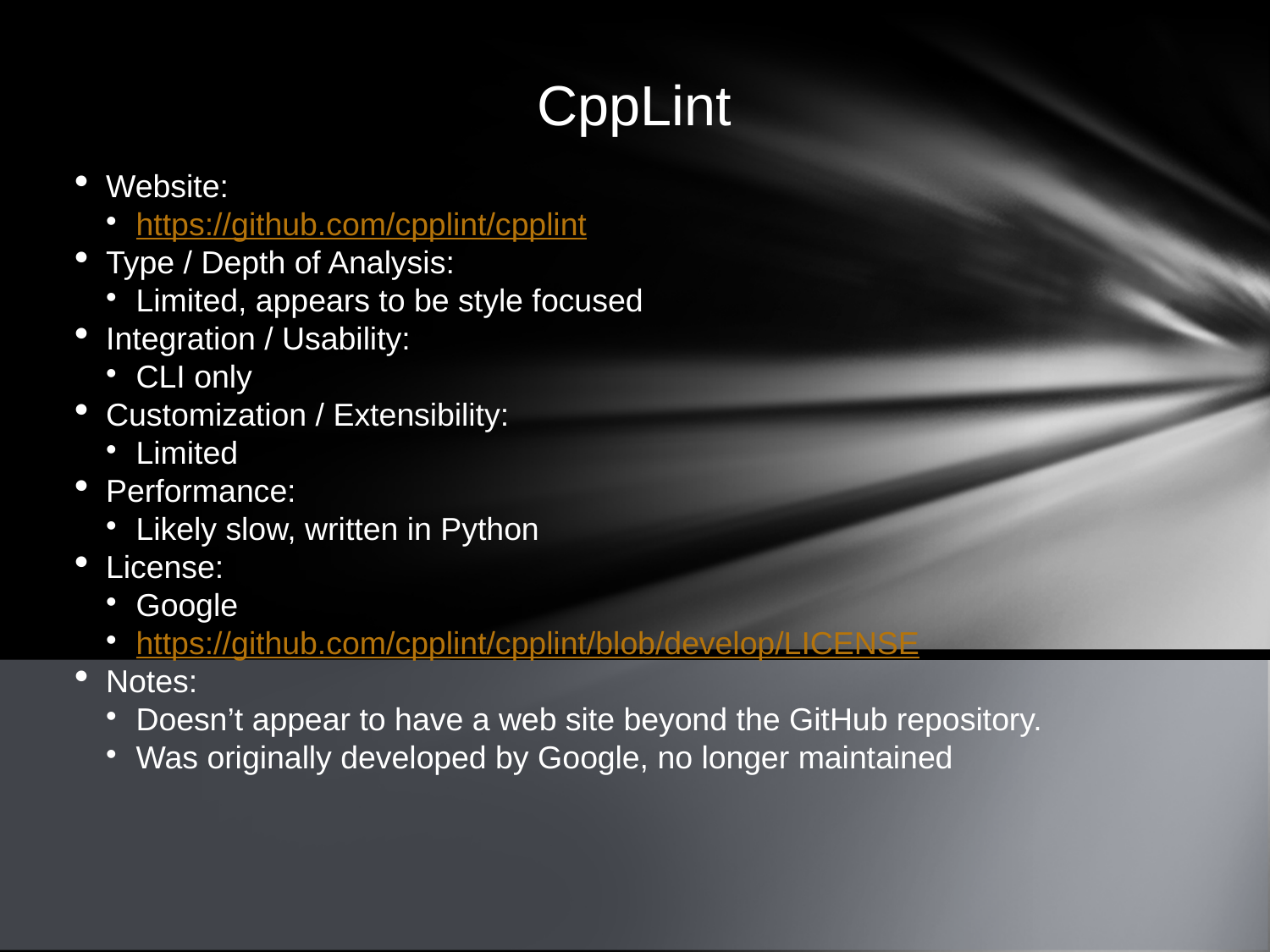

CppLint
Website:
https://github.com/cpplint/cpplint
Type / Depth of Analysis:
Limited, appears to be style focused
Integration / Usability:
CLI only
Customization / Extensibility:
Limited
Performance:
Likely slow, written in Python
License:
Google
https://github.com/cpplint/cpplint/blob/develop/LICENSE
Notes:
Doesn’t appear to have a web site beyond the GitHub repository.
Was originally developed by Google, no longer maintained